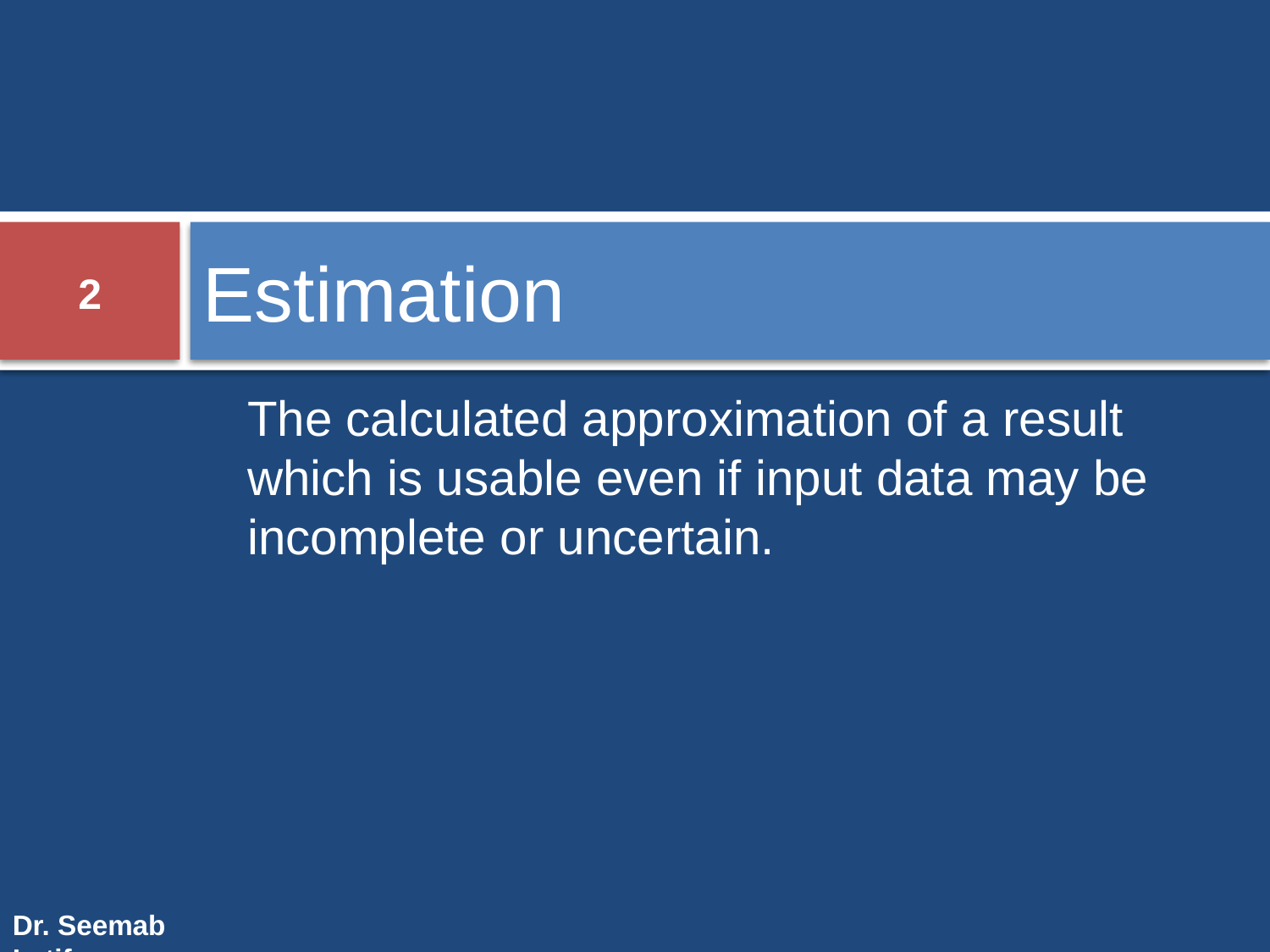

# Estimation
2
	The calculated approximation of a result which is usable even if input data may be incomplete or uncertain.